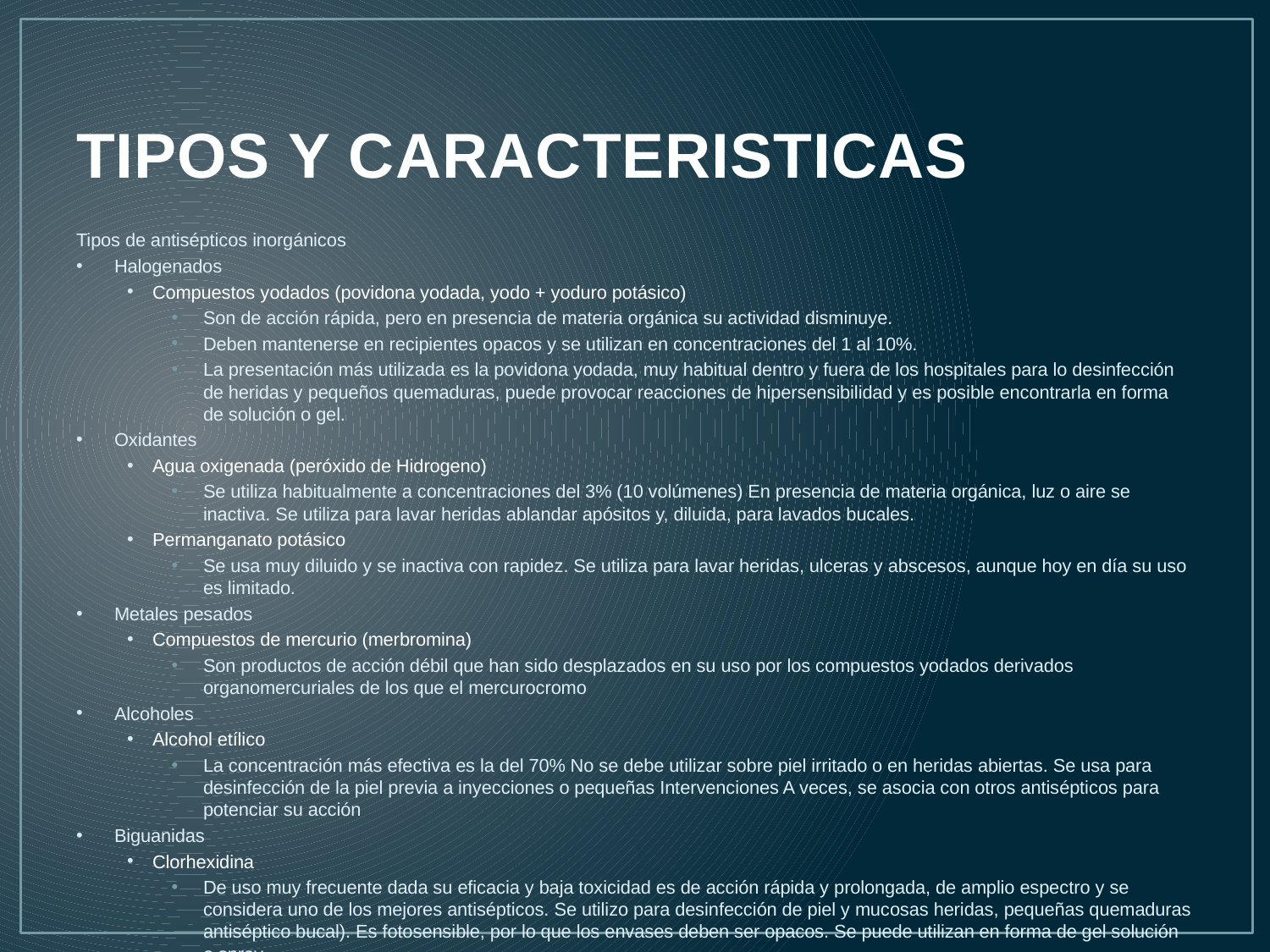

# TIPOS Y CARACTERISTICAS
Tipos de antisépticos inorgánicos
Halogenados
Compuestos yodados (povidona yodada, yodo + yoduro potásico)
Son de acción rápida, pero en presencia de materia orgánica su actividad disminuye.
Deben mantenerse en recipientes opacos y se utilizan en concentraciones del 1 al 10%.
La presentación más utilizada es la povidona yodada, muy habitual dentro y fuera de los hospitales para lo desinfección de heridas y pequeños quemaduras, puede provocar reacciones de hipersensibilidad y es posible encontrarla en forma de solución o gel.
Oxidantes
Agua oxigenada (peróxido de Hidrogeno)
Se utiliza habitualmente a concentraciones del 3% (10 volúmenes) En presencia de materia orgánica, luz o aire se inactiva. Se utiliza para lavar heridas ablandar apósitos y, diluida, para lavados bucales.
Permanganato potásico
Se usa muy diluido y se inactiva con rapidez. Se utiliza para lavar heridas, ulceras y abscesos, aunque hoy en día su uso es limitado.
Metales pesados
Compuestos de mercurio (merbromina)
Son productos de acción débil que han sido desplazados en su uso por los compuestos yodados derivados organomercuriales de los que el mercurocromo
Alcoholes
Alcohol etílico
La concentración más efectiva es la del 70% No se debe utilizar sobre piel irritado o en heridas abiertas. Se usa para desinfección de la piel previa a inyecciones o pequeñas Intervenciones A veces, se asocia con otros antisépticos para potenciar su acción
Biguanidas
Clorhexidina
De uso muy frecuente dada su eficacia y baja toxicidad es de acción rápida y prolongada, de amplio espectro y se considera uno de los mejores antisépticos. Se utilizo para desinfección de piel y mucosas heridas, pequeñas quemaduras antiséptico bucal). Es fotosensible, por lo que los envases deben ser opacos. Se puede utilizan en forma de gel solución o spray